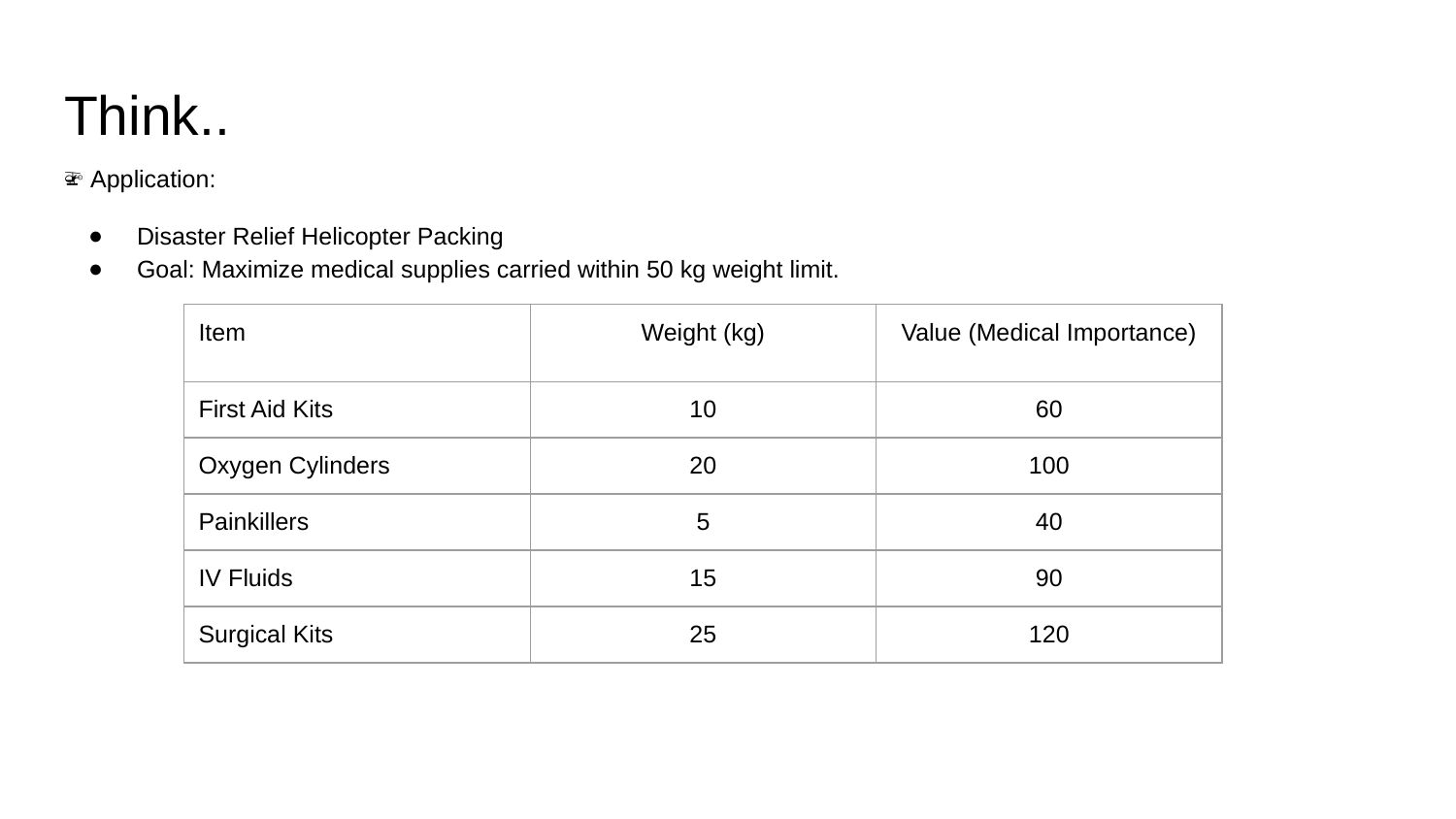

# Think..
🚁 Application:
Disaster Relief Helicopter Packing
Goal: Maximize medical supplies carried within 50 kg weight limit.

| Item | Weight (kg) | Value (Medical Importance) |
| --- | --- | --- |
| First Aid Kits | 10 | 60 |
| Oxygen Cylinders | 20 | 100 |
| Painkillers | 5 | 40 |
| IV Fluids | 15 | 90 |
| Surgical Kits | 25 | 120 |